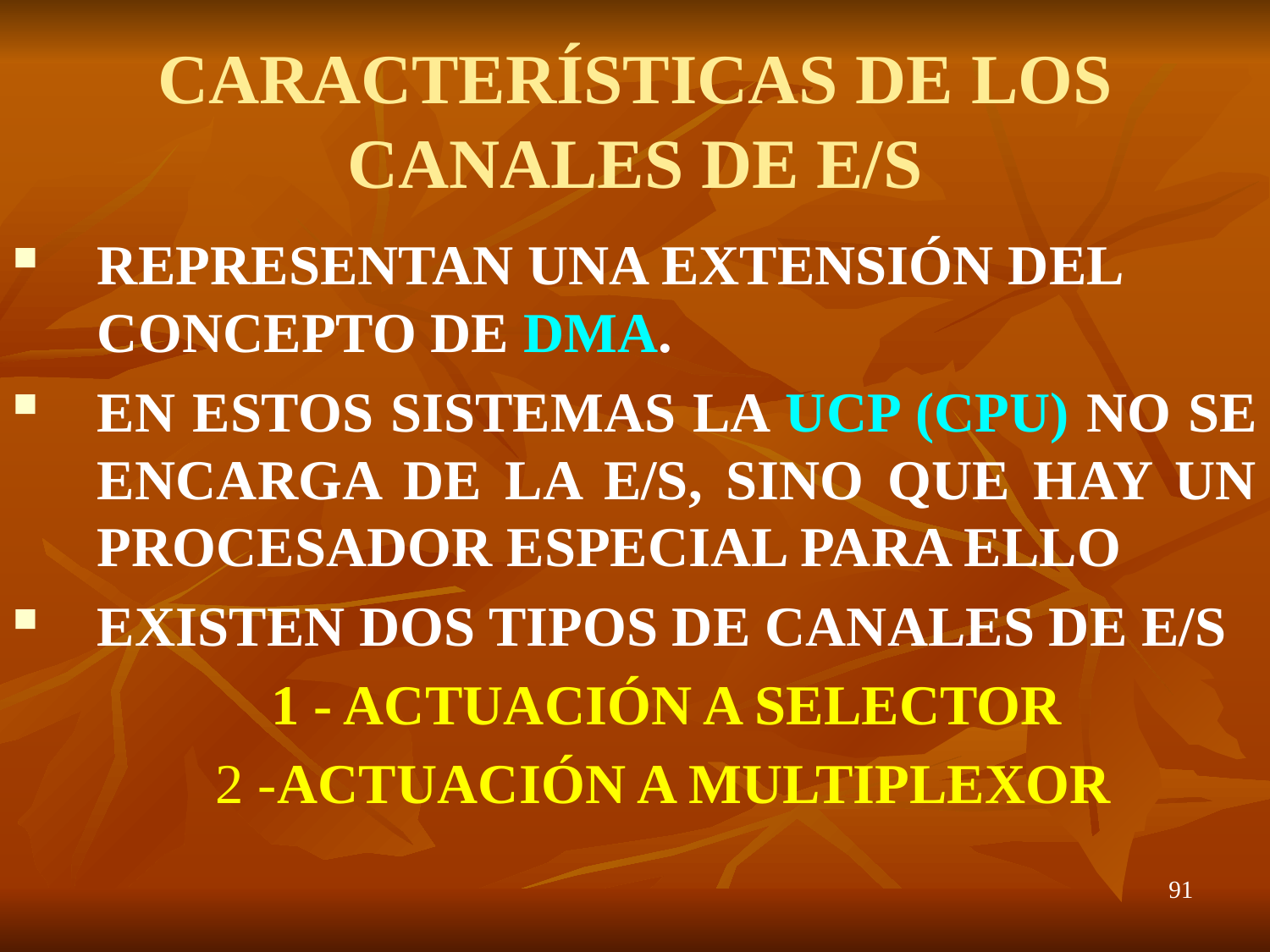

# CARACTERÍSTICAS DE LOS CANALES DE E/S
REPRESENTAN UNA EXTENSIÓN DEL CONCEPTO DE DMA.
EN ESTOS SISTEMAS LA UCP (CPU) NO SE ENCARGA DE LA E/S, SINO QUE HAY UN PROCESADOR ESPECIAL PARA ELLO
EXISTEN DOS TIPOS DE CANALES DE E/S
1 - ACTUACIÓN A SELECTOR
    2 -ACTUACIÓN A MULTIPLEXOR
91